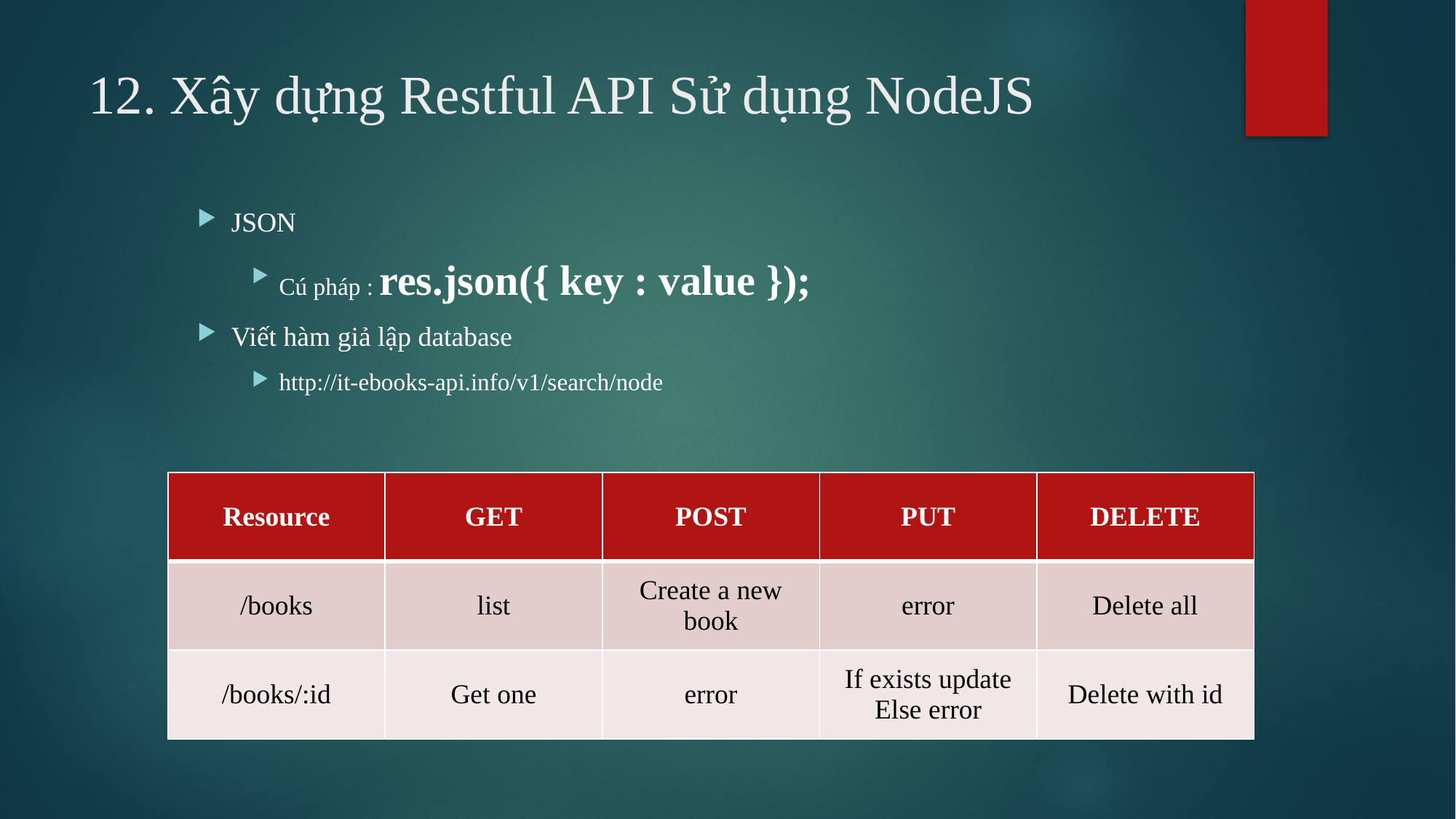

# 12. Xây dựng Restful API Sử dụng NodeJS
JSON
Cú pháp : res.json({ key : value });
Viết hàm giả lập database
http://it-ebooks-api.info/v1/search/node
| Resource | GET | POST | PUT | DELETE |
| --- | --- | --- | --- | --- |
| /books | list | Create a new book | error | Delete all |
| /books/:id | Get one | error | If exists update Else error | Delete with id |